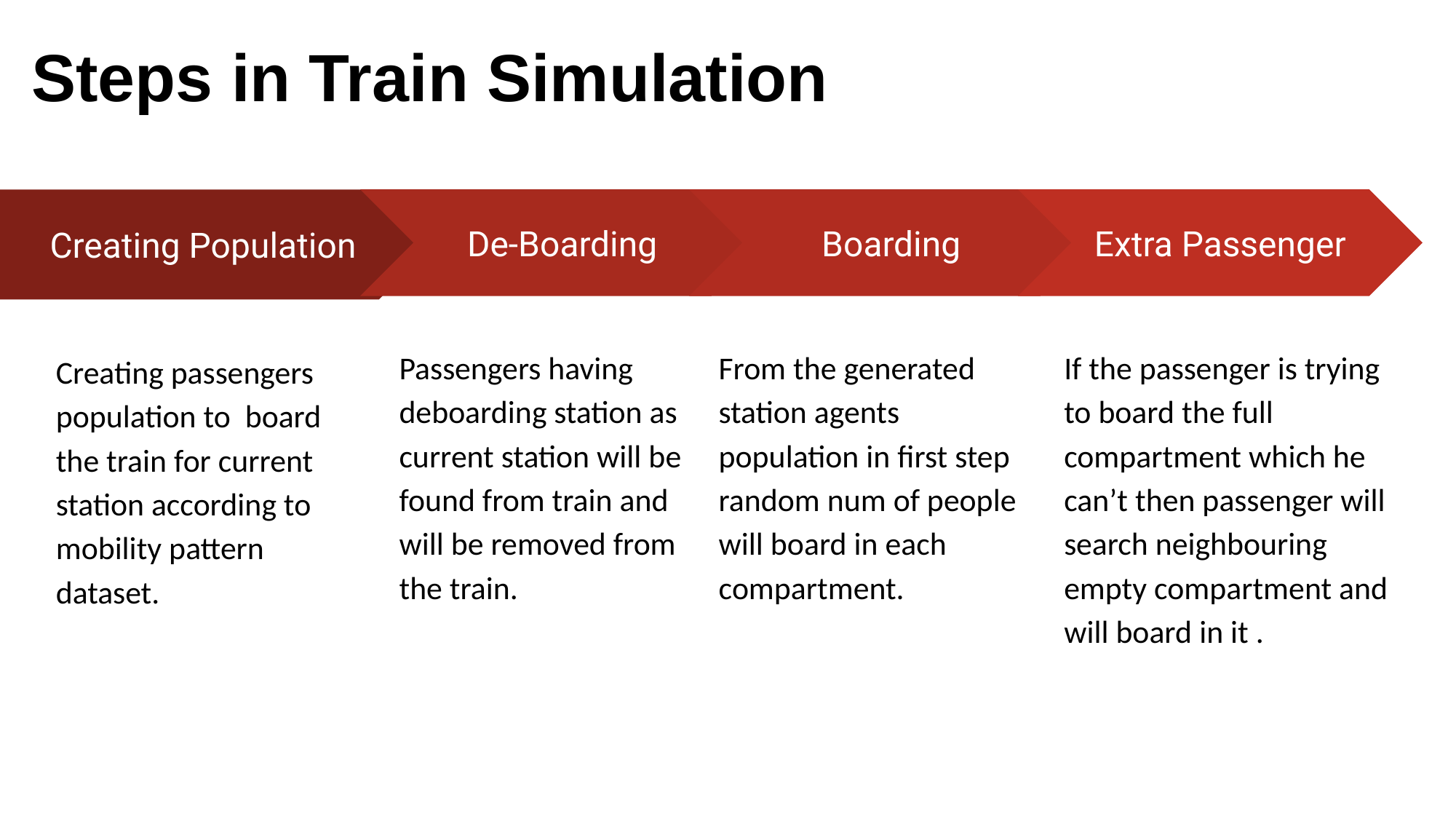

# Steps in Train Simulation
De-Boarding
Passengers having deboarding station as current station will be found from train and will be removed from the train.
Boarding
From the generated station agents  population in first step  random num of people will board in each compartment.
Extra Passenger
If the passenger is trying to board the full compartment which he can’t then passenger will search neighbouring empty compartment and will board in it .
Creating Population
Creating passengers population to  board  the train for current station according to mobility pattern dataset.